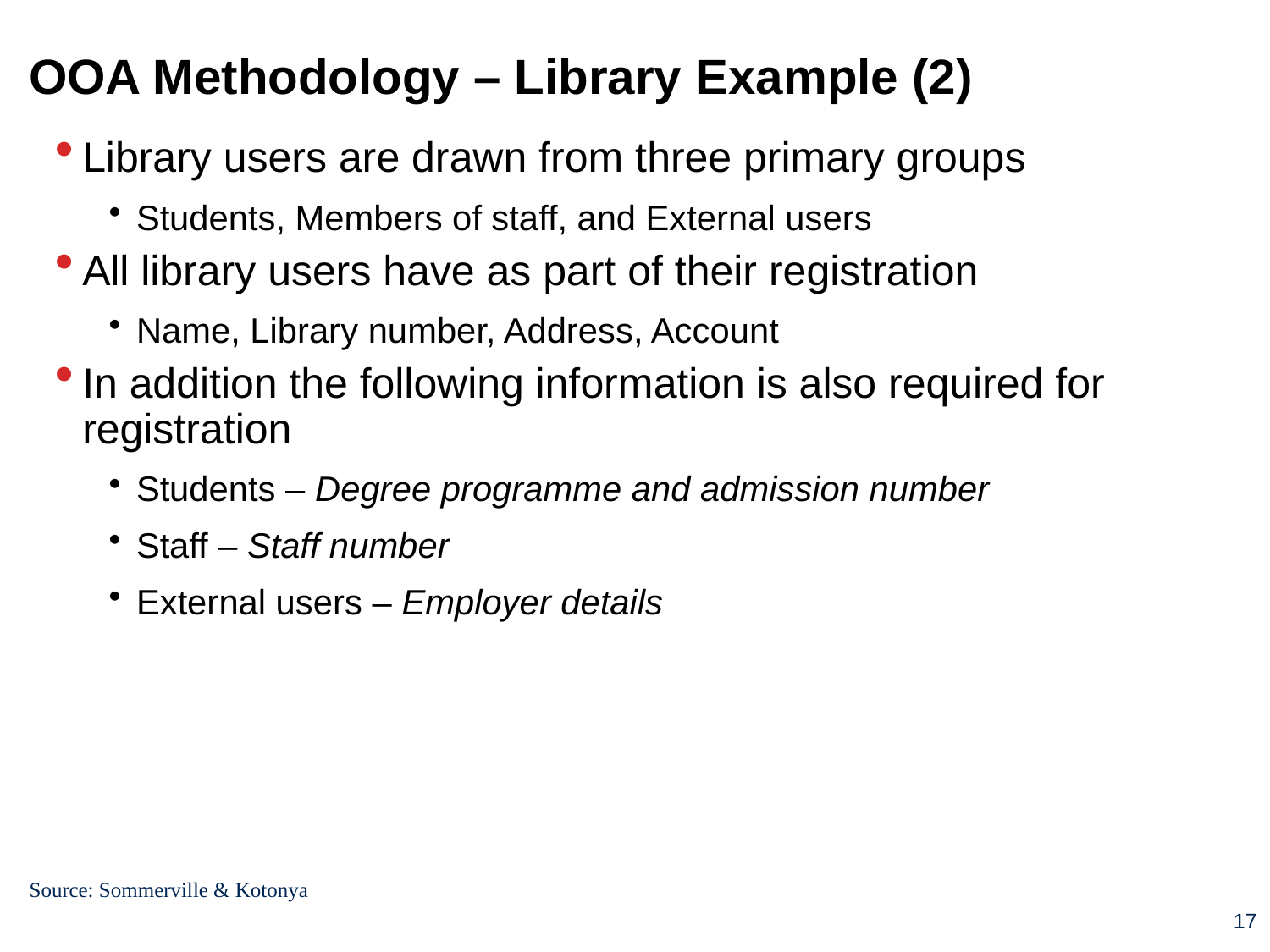

# OOA Methodology – Library Example (2)
Library users are drawn from three primary groups
Students, Members of staff, and External users
All library users have as part of their registration
Name, Library number, Address, Account
In addition the following information is also required for registration
Students – Degree programme and admission number
Staff – Staff number
External users – Employer details
Source: Sommerville & Kotonya
17